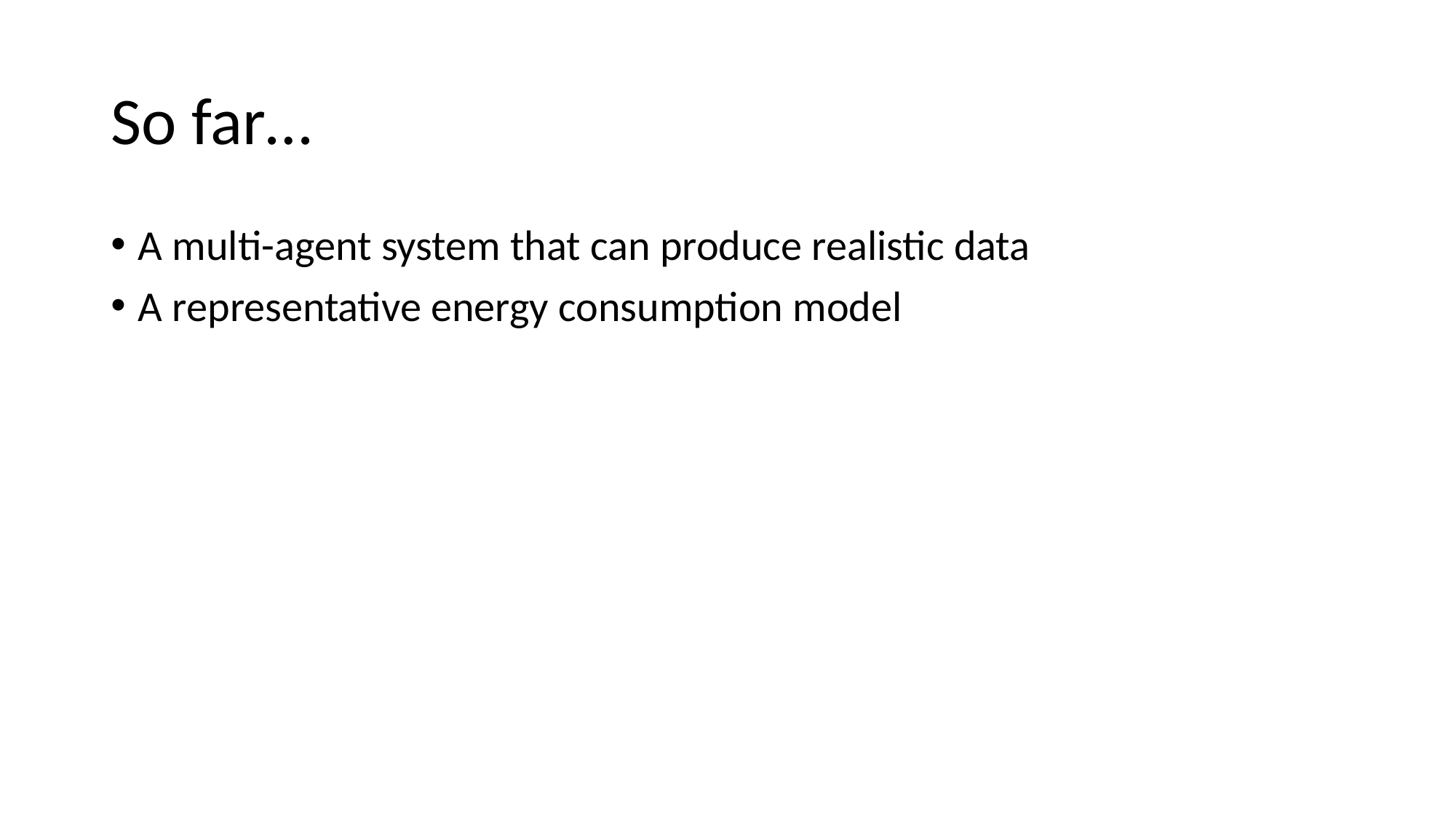

# So far…
A multi-agent system that can produce realistic data
A representative energy consumption model